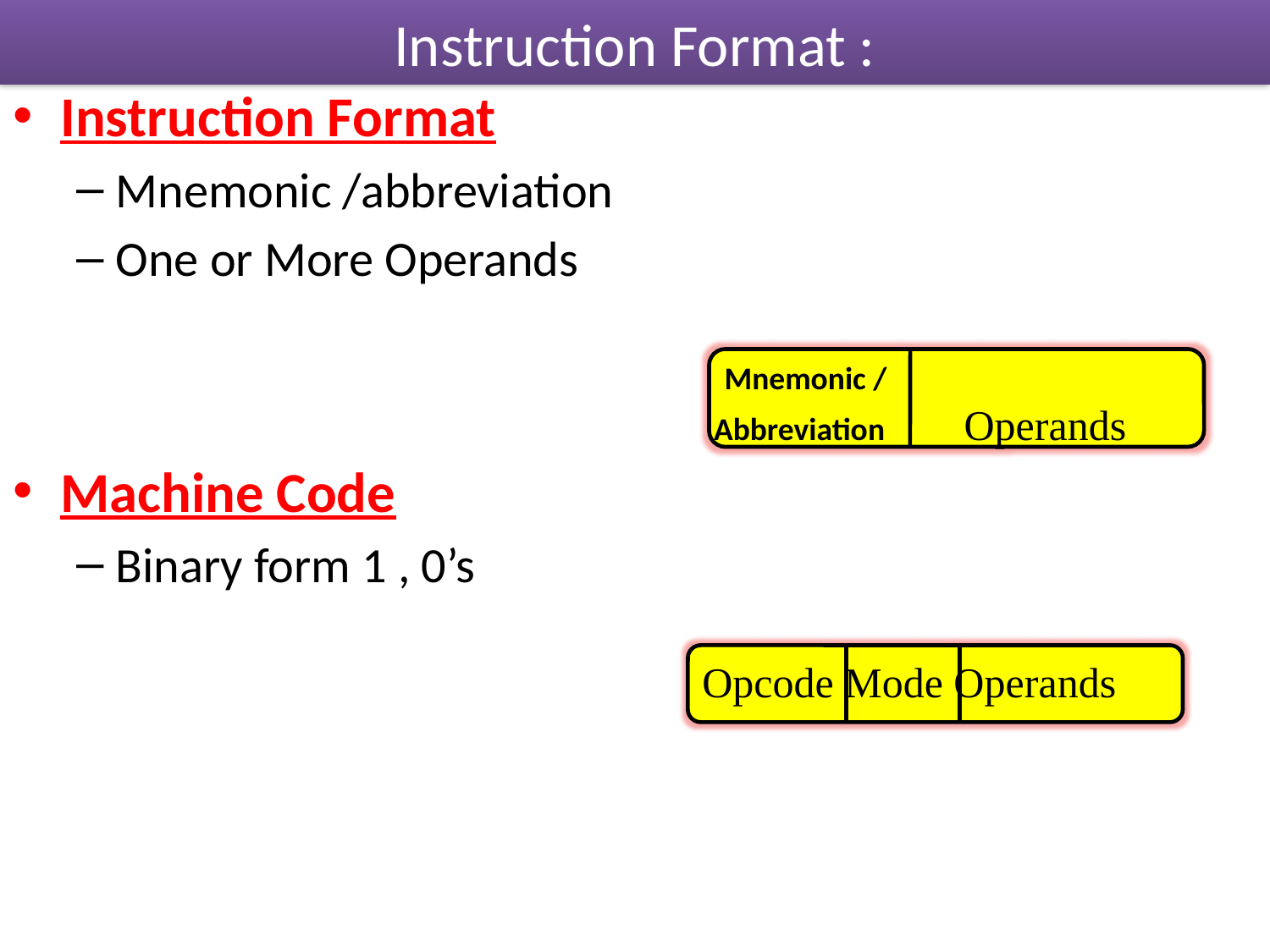

# Instruction Format :
Instruction Format
Mnemonic /abbreviation
One or More Operands

Machine Code
Binary form 1 , 0’s
 Mnemonic /
Abbreviation           Operands
 Opcode Mode Operands